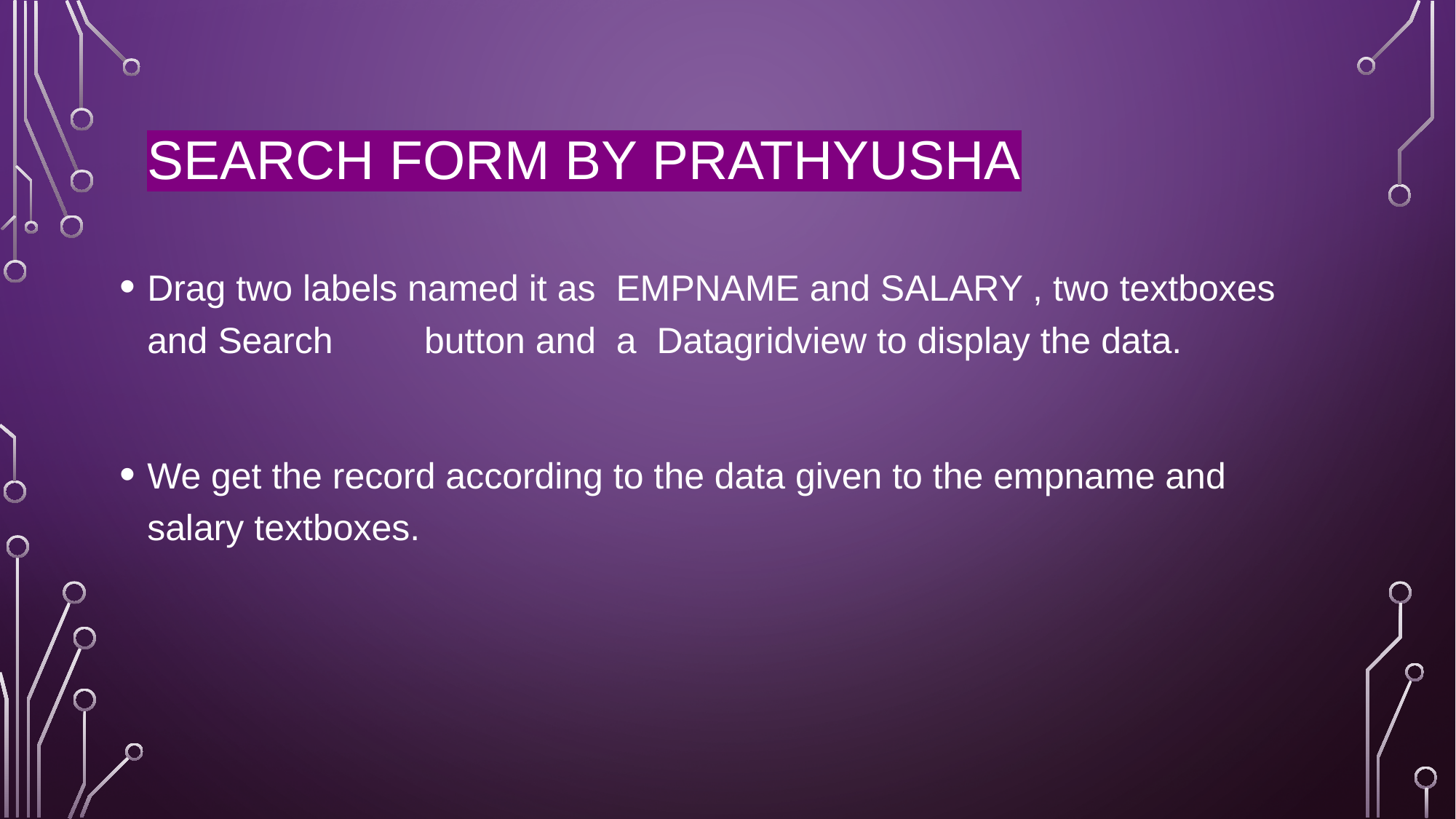

# Search form by prathyusha
Drag two labels named it as  EMPNAME and SALARY , two textboxes and Search         button and  a  Datagridview to display the data.

We get the record according to the data given to the empname and salary textboxes.